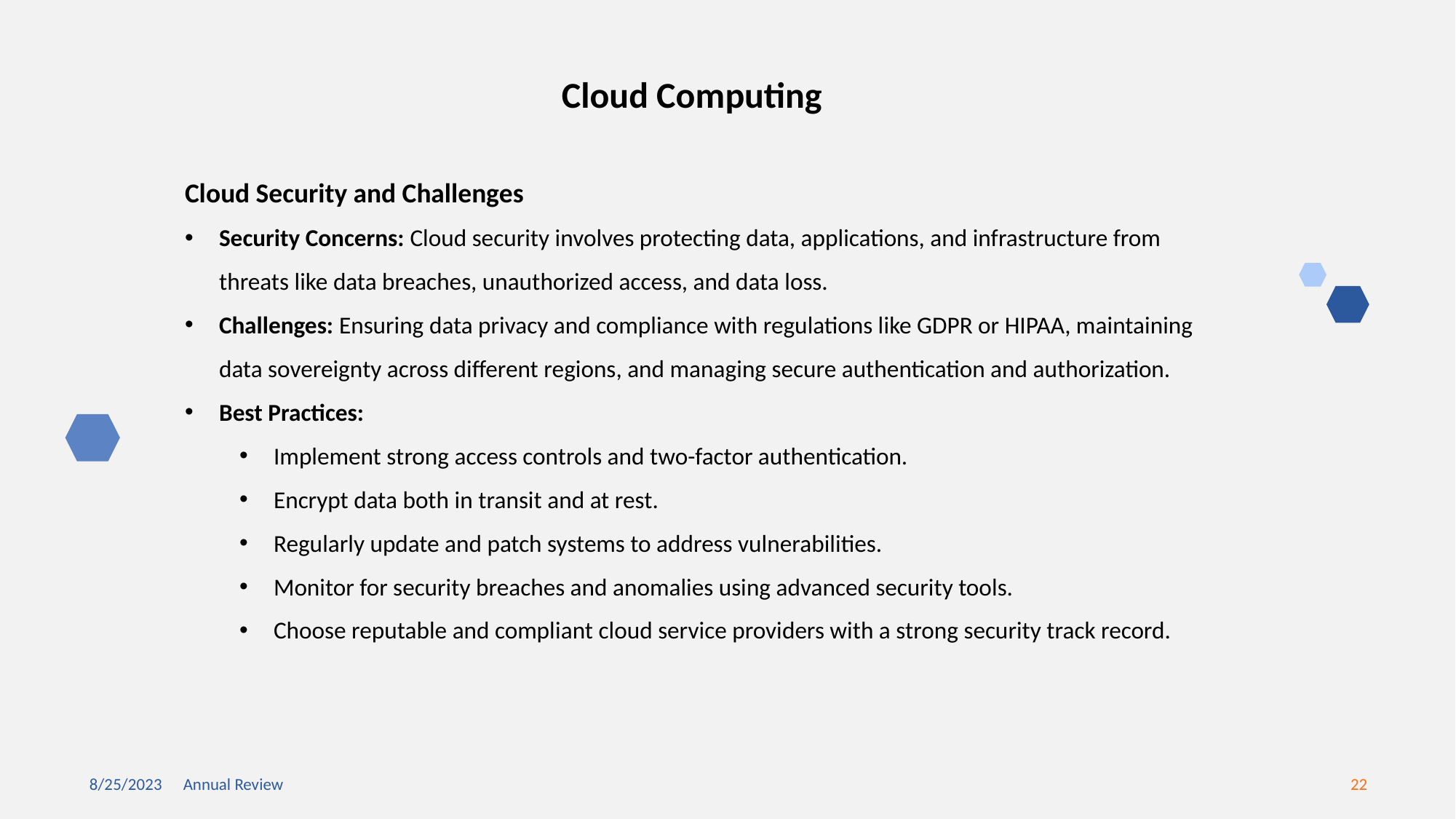

Cloud Computing
Cloud Security and Challenges
Security Concerns: Cloud security involves protecting data, applications, and infrastructure from threats like data breaches, unauthorized access, and data loss.
Challenges: Ensuring data privacy and compliance with regulations like GDPR or HIPAA, maintaining data sovereignty across different regions, and managing secure authentication and authorization.
Best Practices:
Implement strong access controls and two-factor authentication.
Encrypt data both in transit and at rest.
Regularly update and patch systems to address vulnerabilities.
Monitor for security breaches and anomalies using advanced security tools.
Choose reputable and compliant cloud service providers with a strong security track record.